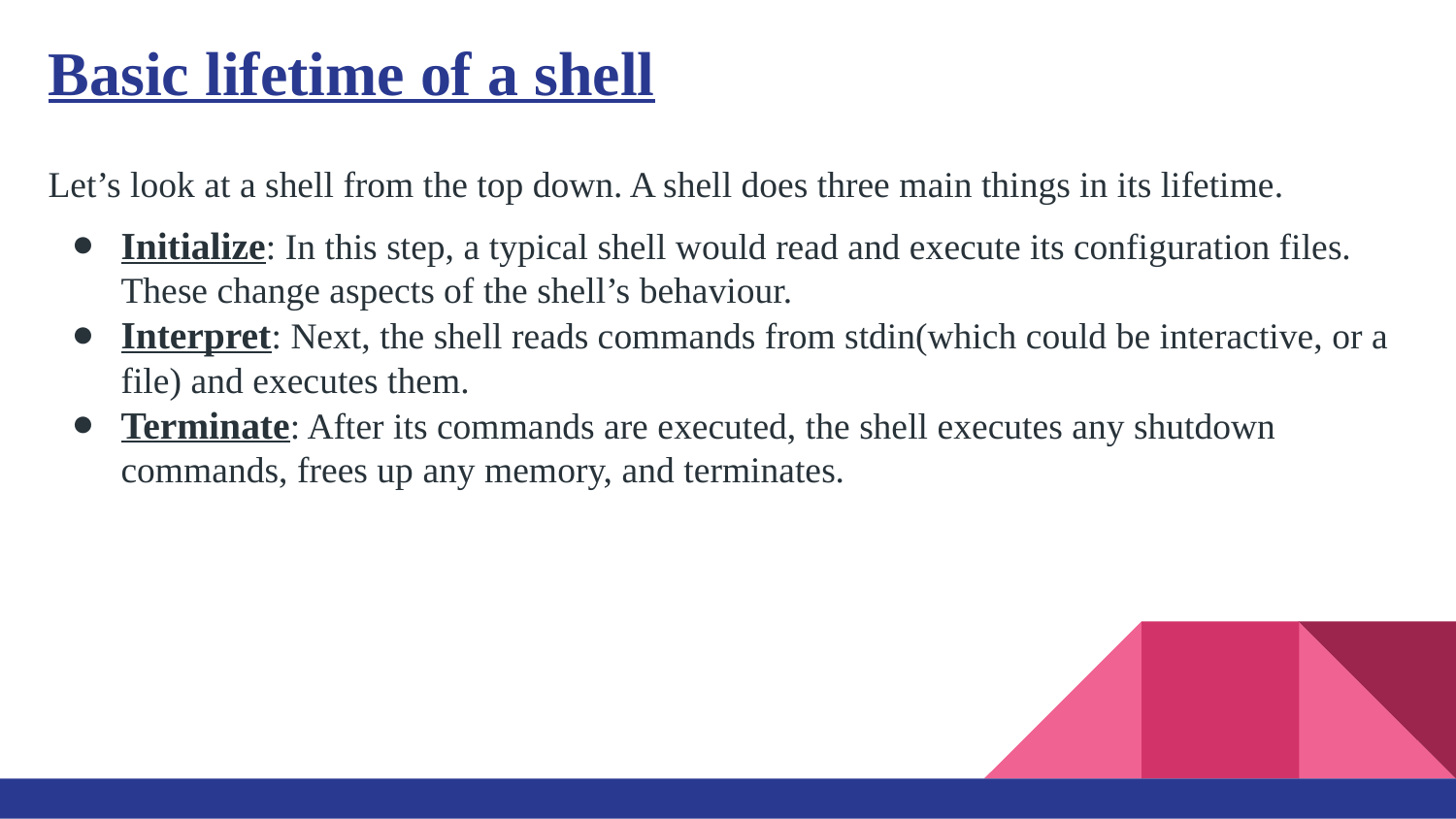

# Basic lifetime of a shell

Let’s look at a shell from the top down. A shell does three main things in its lifetime.
Initialize: In this step, a typical shell would read and execute its configuration files. These change aspects of the shell’s behaviour.
Interpret: Next, the shell reads commands from stdin(which could be interactive, or a file) and executes them.
Terminate: After its commands are executed, the shell executes any shutdown commands, frees up any memory, and terminates.